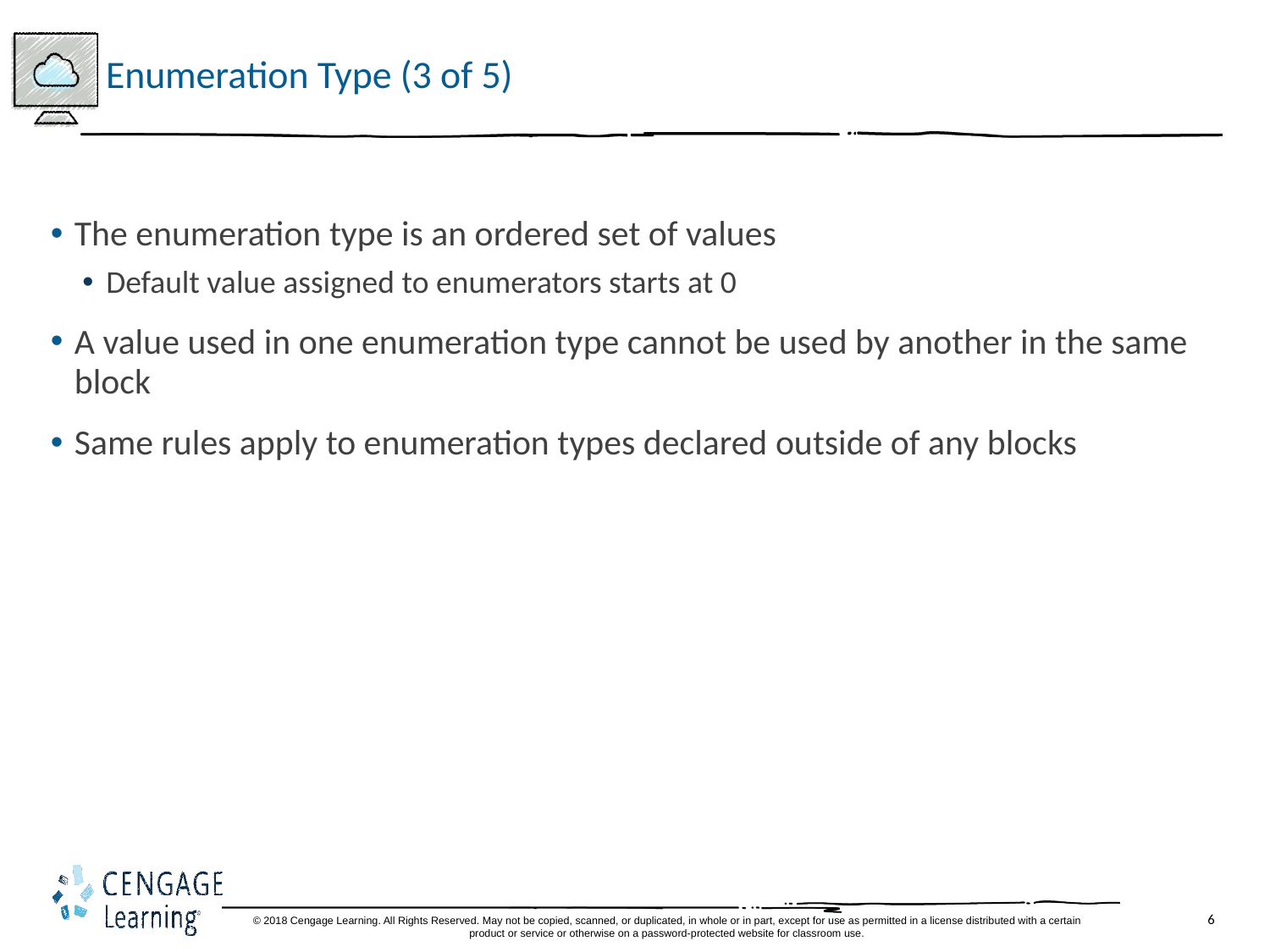

# Enumeration Type (3 of 5)
The enumeration type is an ordered set of values
Default value assigned to enumerators starts at 0
A value used in one enumeration type cannot be used by another in the same block
Same rules apply to enumeration types declared outside of any blocks